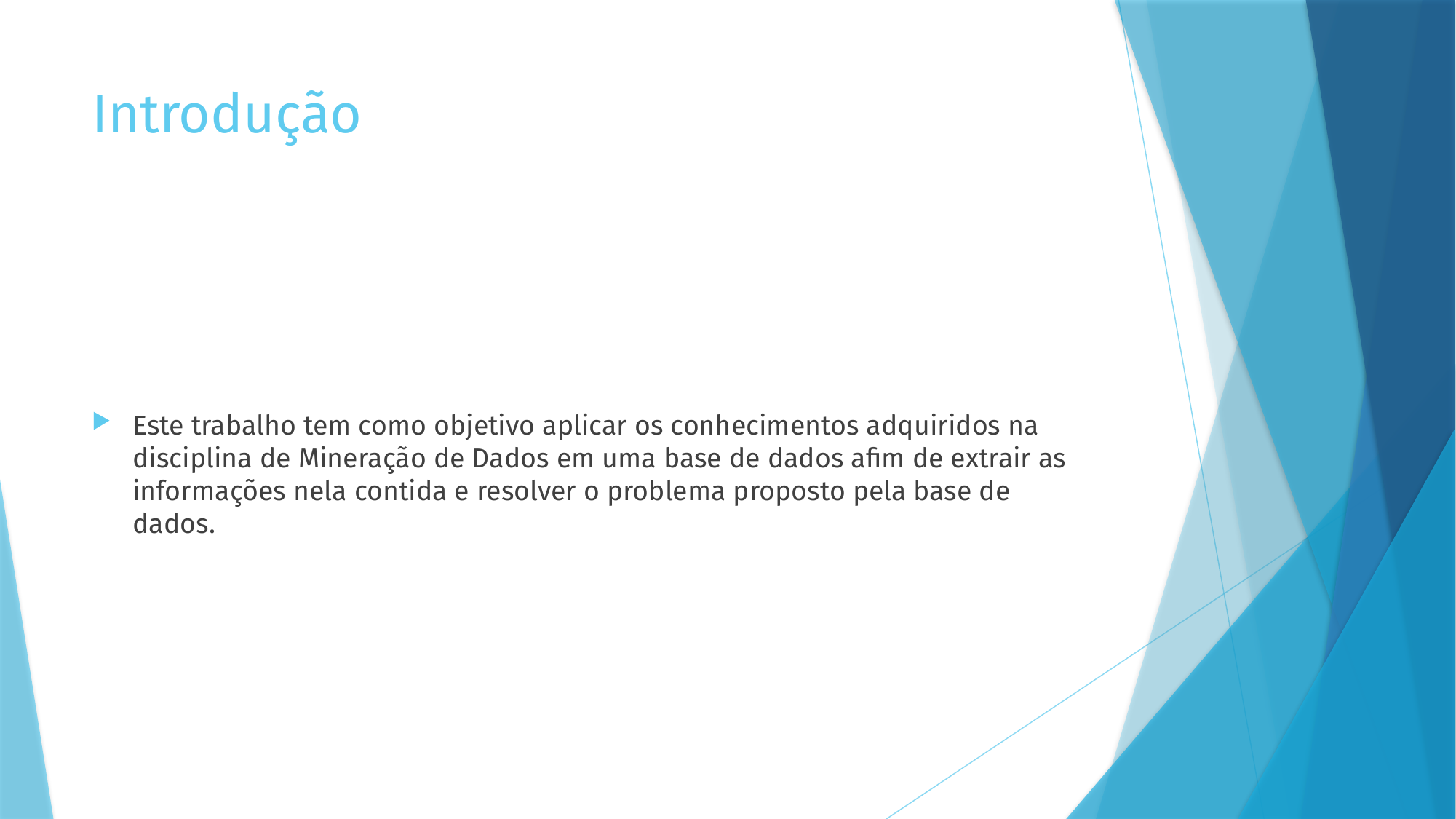

# Introdução

Este trabalho tem como objetivo aplicar os conhecimentos adquiridos na disciplina de Mineração de Dados em uma base de dados afim de extrair as informações nela contida e resolver o problema proposto pela base de dados.